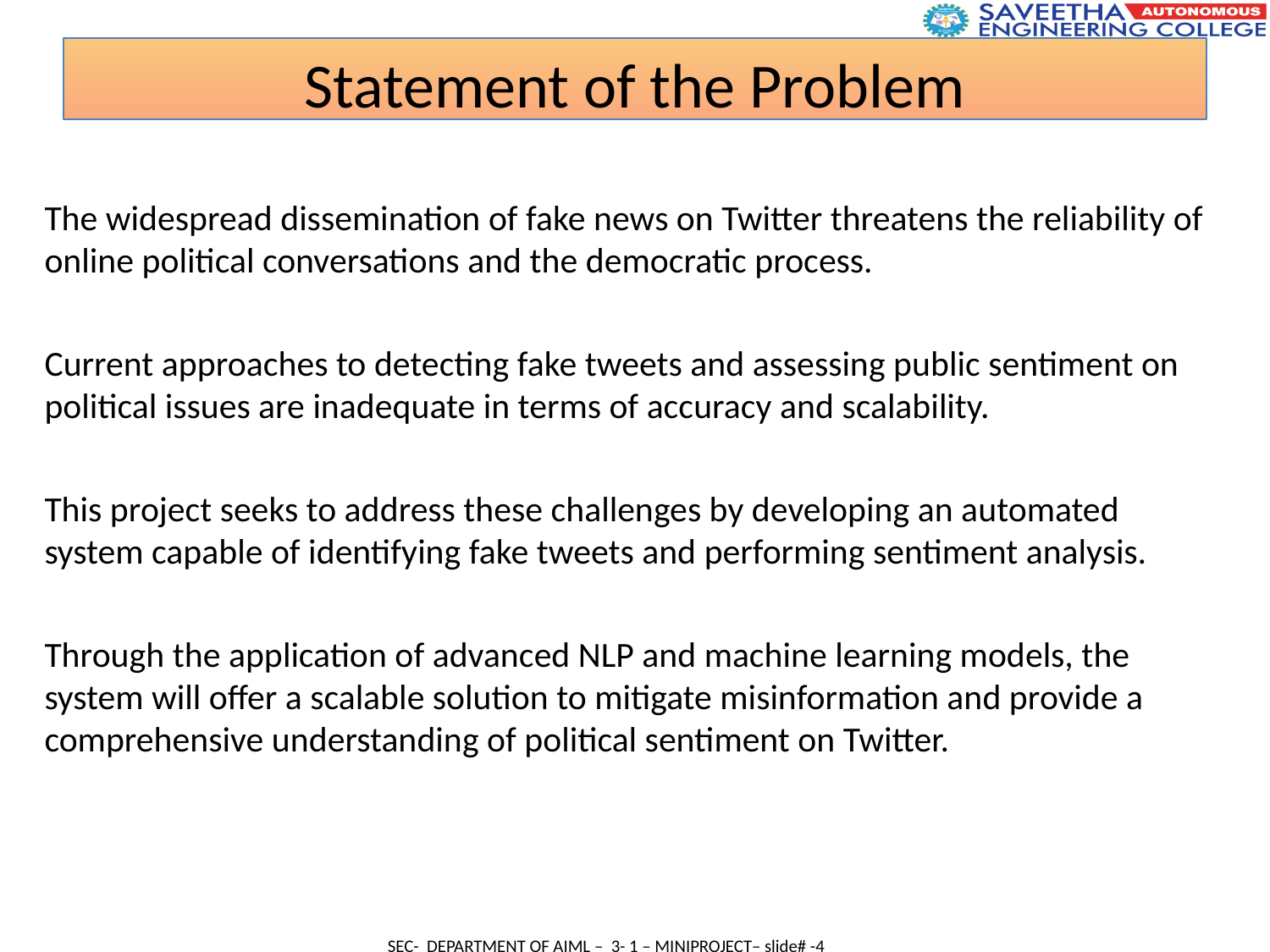

Statement of the Problem

The widespread dissemination of fake news on Twitter threatens the reliability of online political conversations and the democratic process.

Current approaches to detecting fake tweets and assessing public sentiment on political issues are inadequate in terms of accuracy and scalability.

This project seeks to address these challenges by developing an automated system capable of identifying fake tweets and performing sentiment analysis.

Through the application of advanced NLP and machine learning models, the system will offer a scalable solution to mitigate misinformation and provide a comprehensive understanding of political sentiment on Twitter.